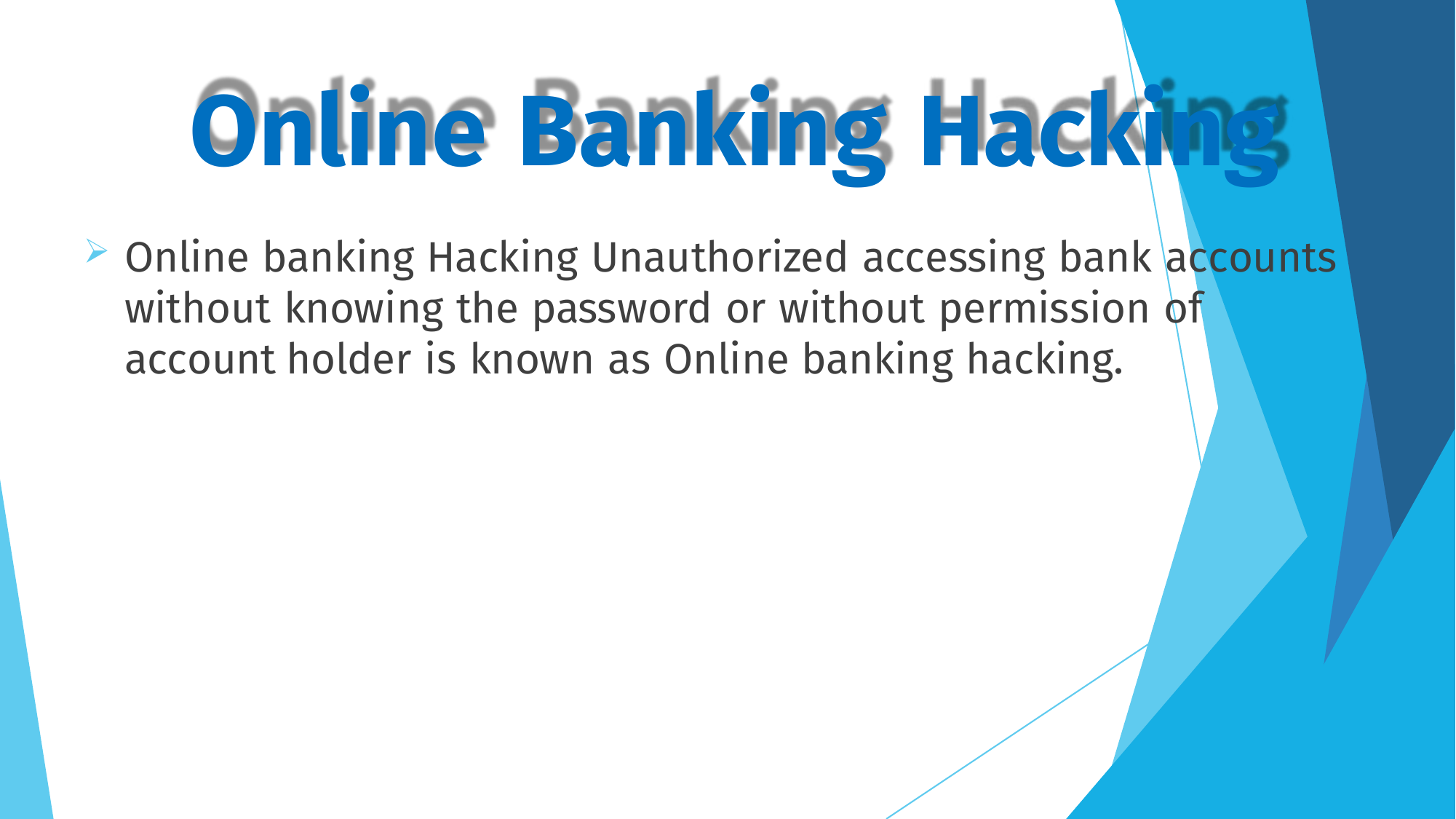

Online Banking Hacking
Online banking Hacking Unauthorized accessing bank accounts without knowing the password or without permission of account holder is known as Online banking hacking.